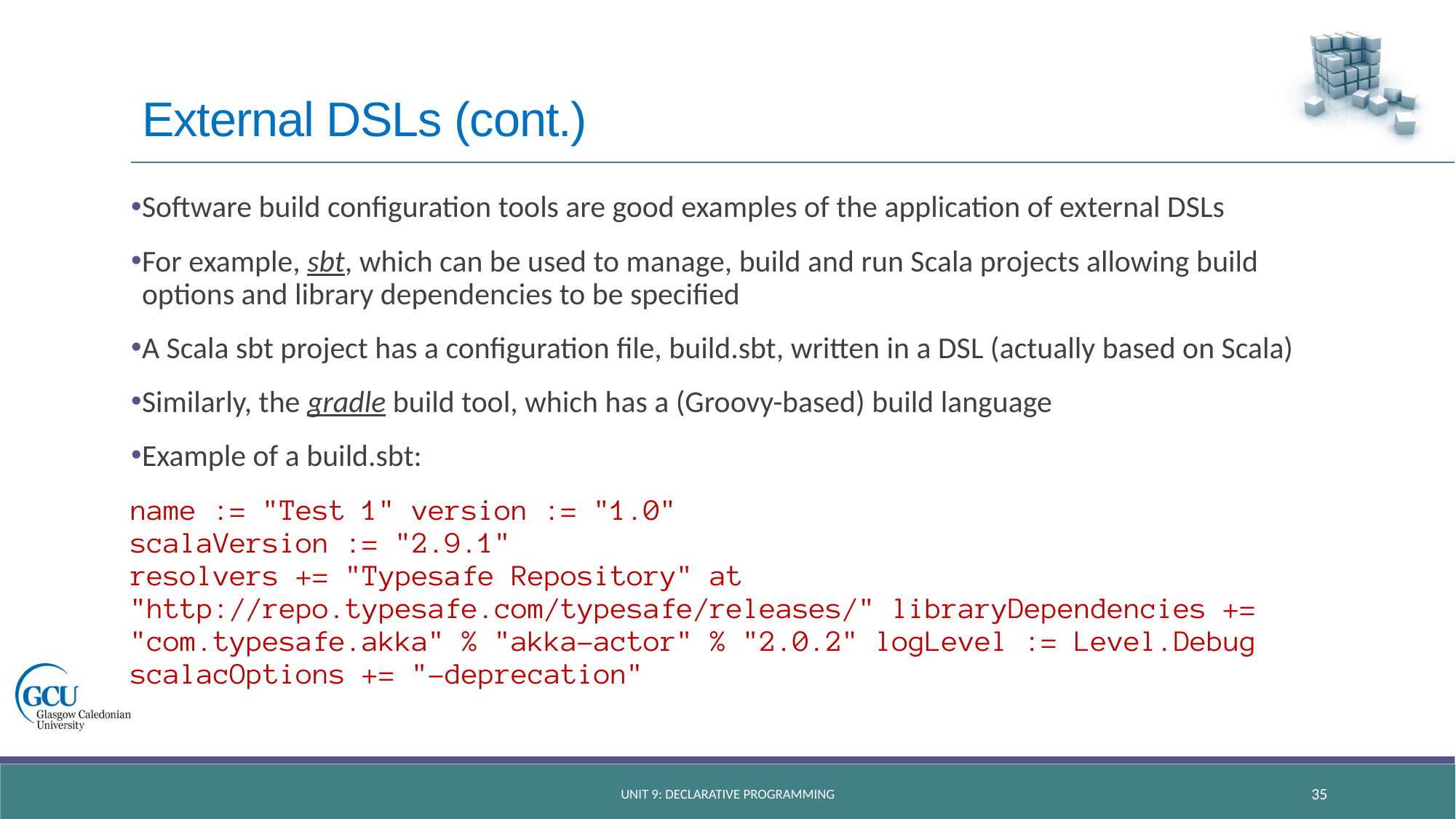

# External DSLs (cont.)
Software build configuration tools are good examples of the application of external DSLs
For example, sbt, which can be used to manage, build and run Scala projects allowing build options and library dependencies to be specified
A Scala sbt project has a configuration file, build.sbt, written in a DSL (actually based on Scala)
Similarly, the gradle build tool, which has a (Groovy-based) build language
Example of a build.sbt:
name := "Test 1" version := "1.0"
scalaVersion := "2.9.1"
resolvers += "Typesafe Repository" at "http://repo.typesafe.com/typesafe/releases/" libraryDependencies += "com.typesafe.akka" % "akka-actor" % "2.0.2" logLevel := Level.Debug scalacOptions += "-deprecation"
unit 9: declarative programming
35